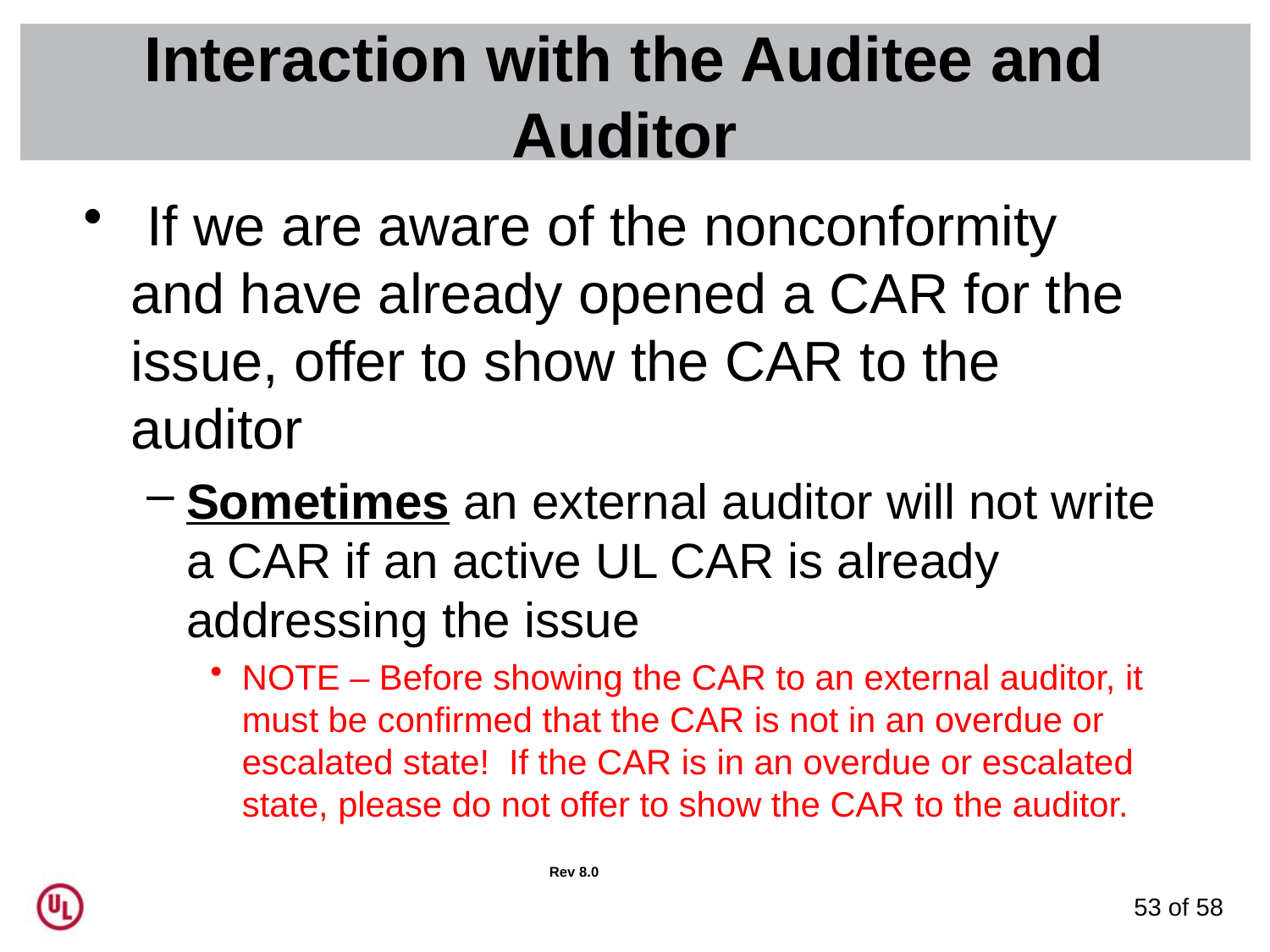

# Interaction with the Auditee and Auditor
 If we are aware of the nonconformity and have already opened a CAR for the issue, offer to show the CAR to the auditor
Sometimes an external auditor will not write a CAR if an active UL CAR is already addressing the issue
NOTE – Before showing the CAR to an external auditor, it must be confirmed that the CAR is not in an overdue or escalated state!  If the CAR is in an overdue or escalated state, please do not offer to show the CAR to the auditor.

Rev 8.0

53 of 58